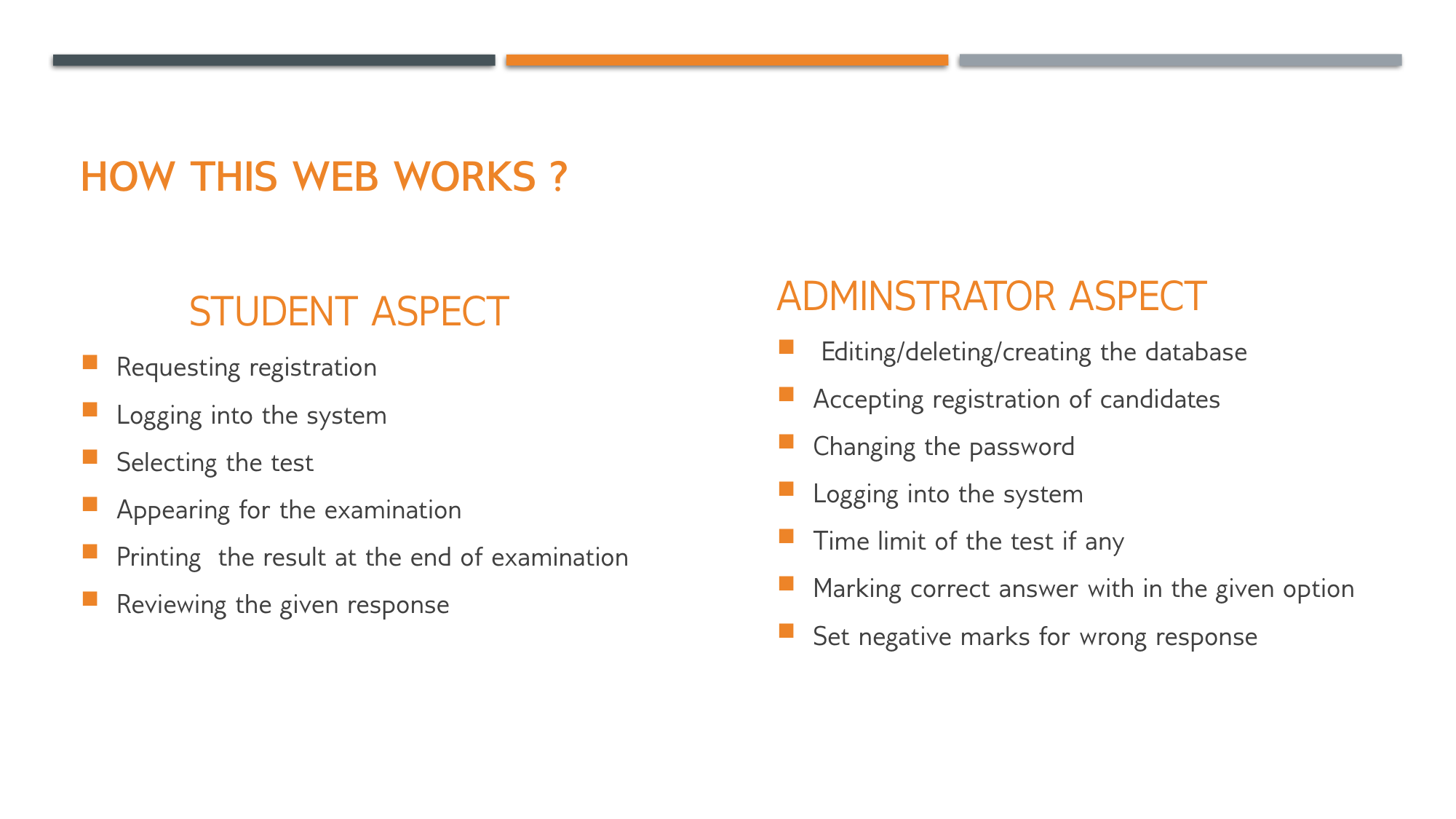

# How this web works ?
ADMINSTRATOR ASPECT
 Editing/deleting/creating the database
Accepting registration of candidates
Changing the password
Logging into the system
Time limit of the test if any
Marking correct answer with in the given option
Set negative marks for wrong response

	STUDENT ASPECT
Requesting registration
Logging into the system
Selecting the test
Appearing for the examination
Printing  the result at the end of examination
Reviewing the given response